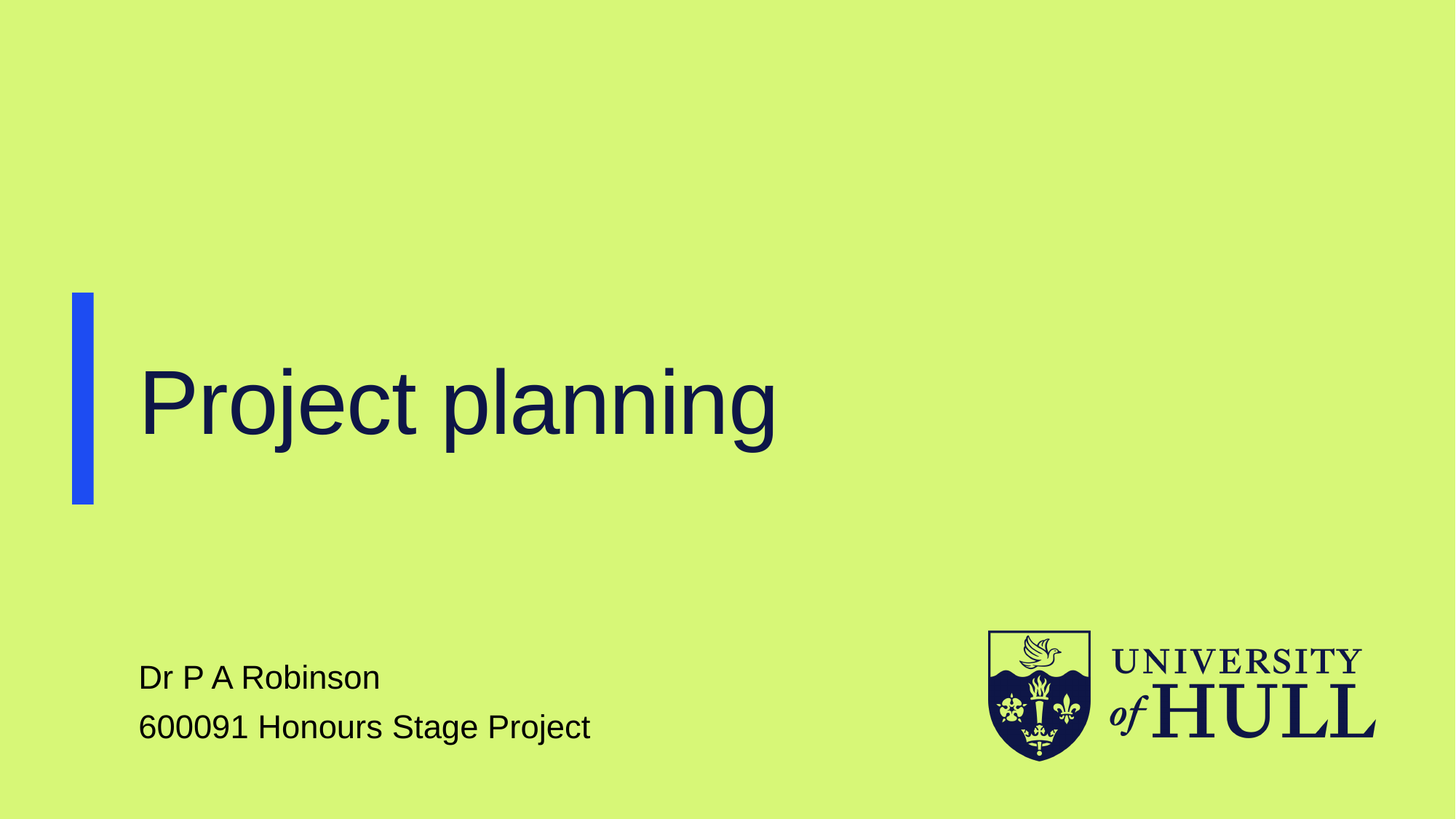

# Project planning
Dr P A Robinson
600091 Honours Stage Project